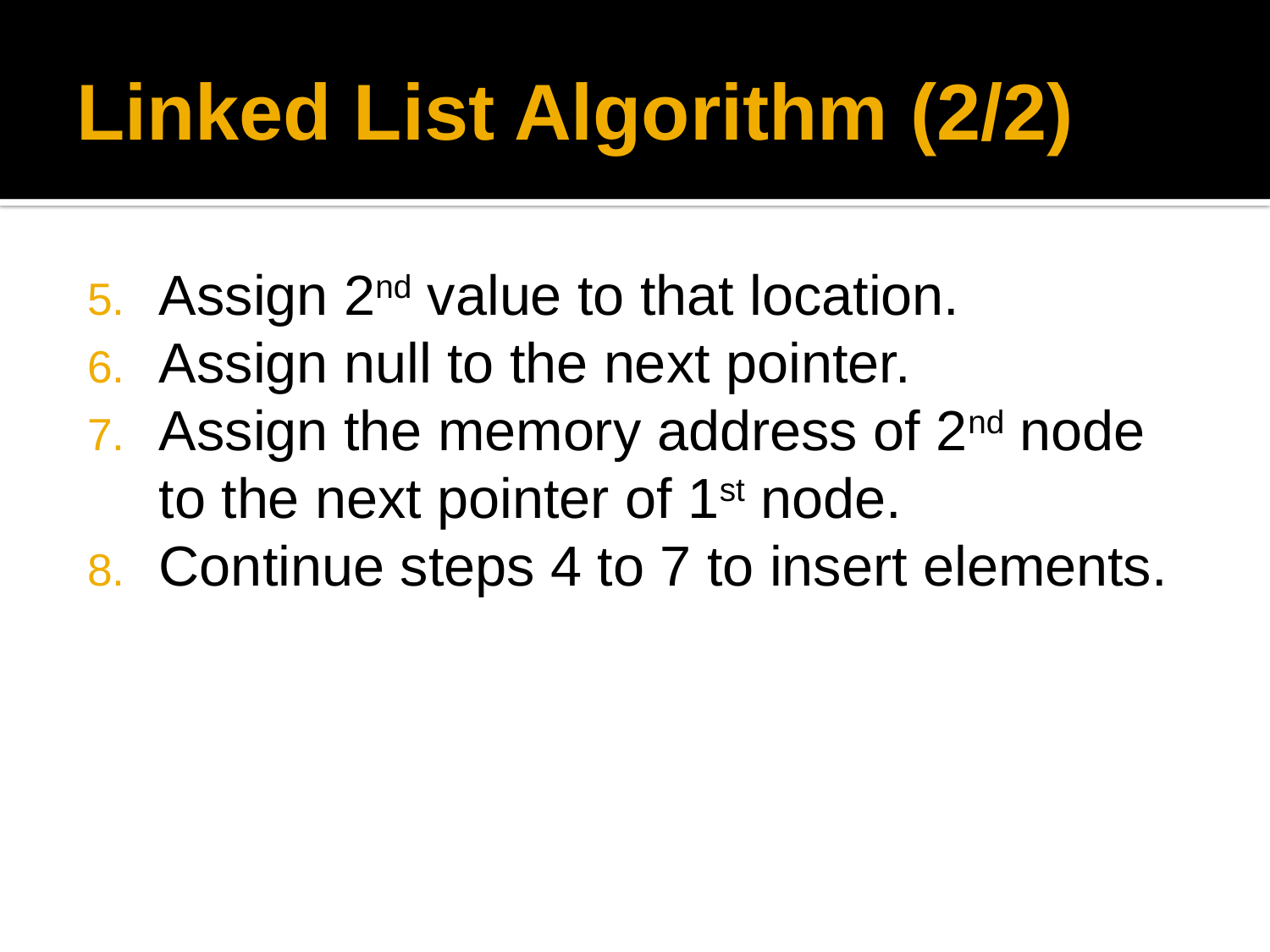

# Linked List Algorithm (2/2)
Assign 2nd value to that location.
Assign null to the next pointer.
Assign the memory address of 2nd node to the next pointer of 1st node.
Continue steps 4 to 7 to insert elements.